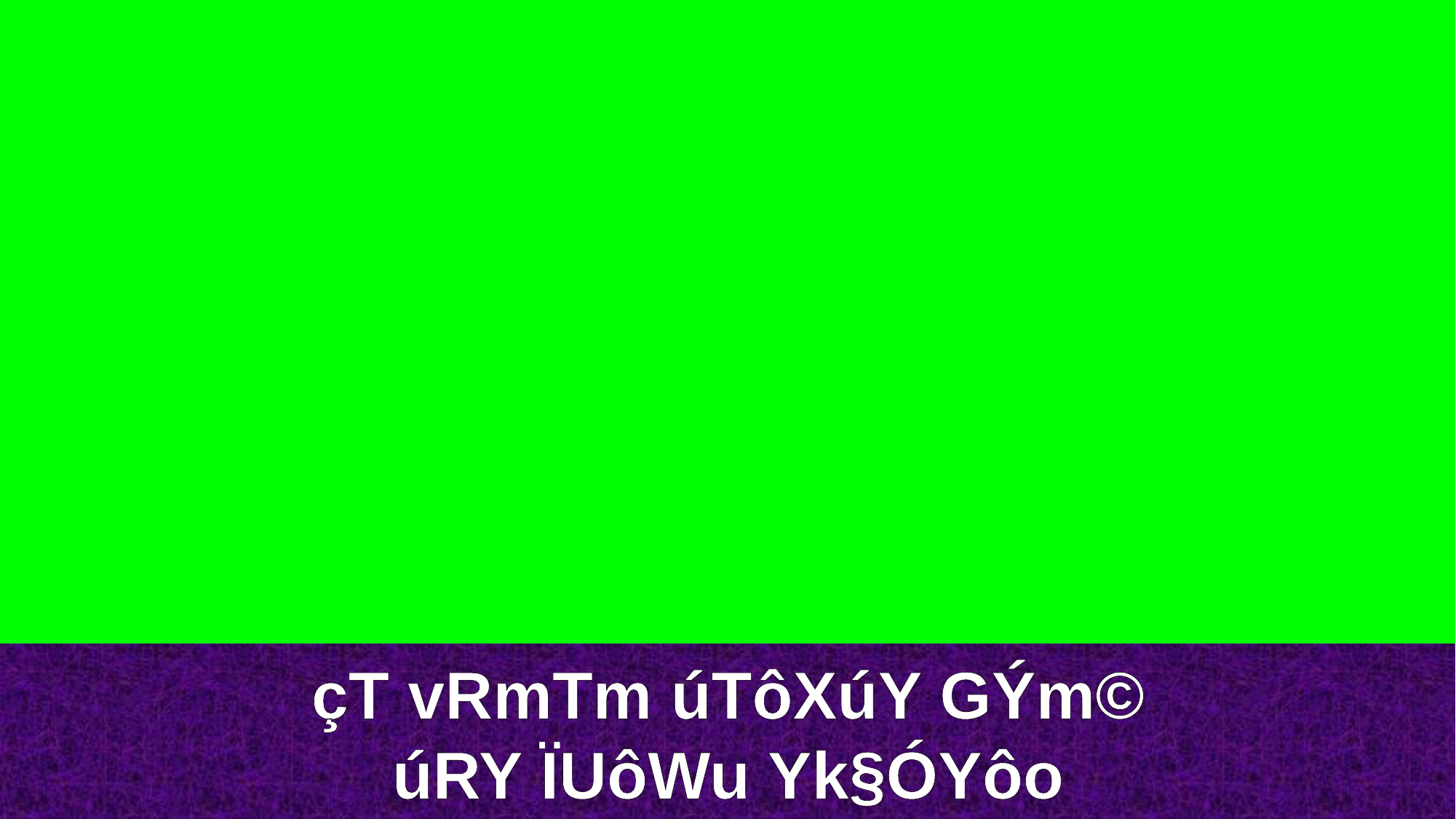

çT vRmTm úTôXúY GÝm©
úRY ÏUôWu Yk§ÓYôo